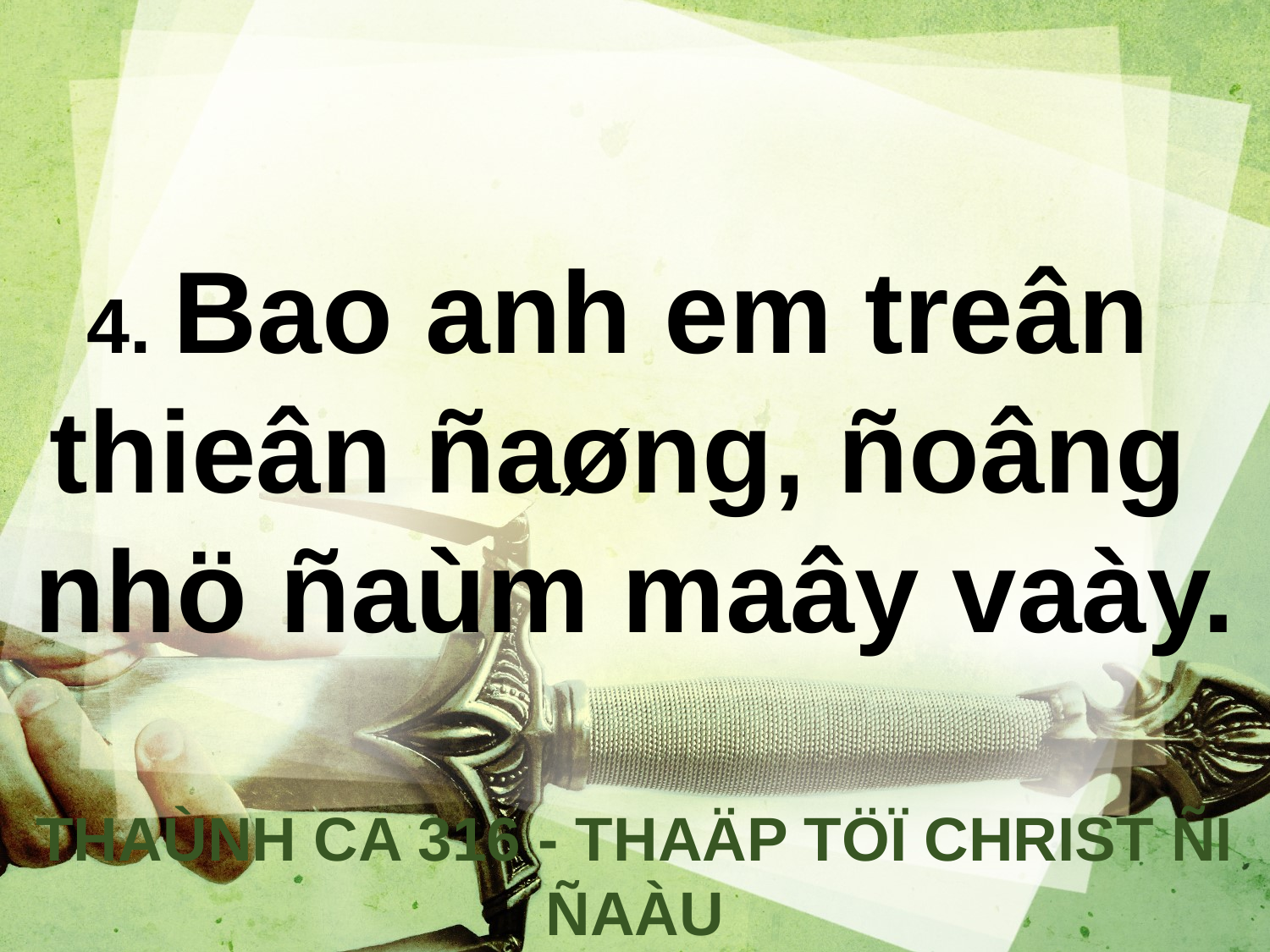

4. Bao anh em treân
thieân ñaøng, ñoâng
nhö ñaùm maây vaày.
THAÙNH CA 316 - THAÄP TÖÏ CHRIST ÑI ÑAÀU